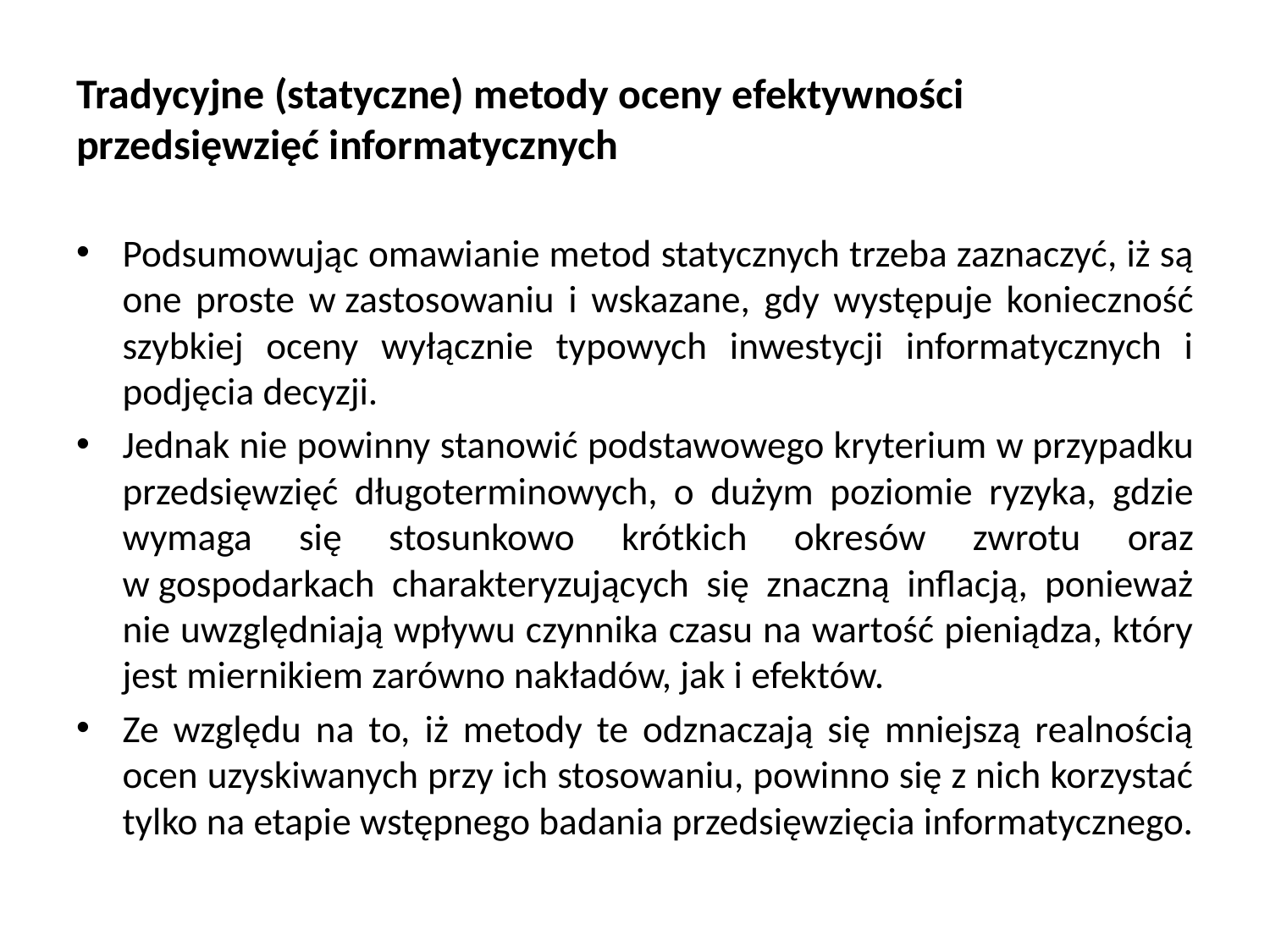

# Tradycyjne (statyczne) metody oceny efektywności przedsięwzięć informatycznych
Podsumowując omawianie metod statycznych trzeba zaznaczyć, iż są one proste w zastosowaniu i wskazane, gdy występuje ko­nieczność szybkiej oceny wyłącznie typowych inwestycji informatycznych i podjęcia decyzji.
Jednak nie po­winny stanowić podstawowego kryterium w przypadku przedsięwzięć długotermi­nowych, o dużym poziomie ryzyka, gdzie wymaga się stosunkowo krótkich okresów zwrotu oraz w gospodarkach charakteryzujących się znaczną inflacją, ponieważ nie uwzględniają wpływu czynnika czasu na wartość pieniądza, który jest miernikiem zarówno nakładów, jak i efektów.
Ze względu na to, iż metody te odznaczają się mniejszą realnością ocen uzyskiwanych przy ich stosowaniu, powinno się z nich korzystać tylko na etapie wstępnego badania przedsięwzięcia informatycznego.